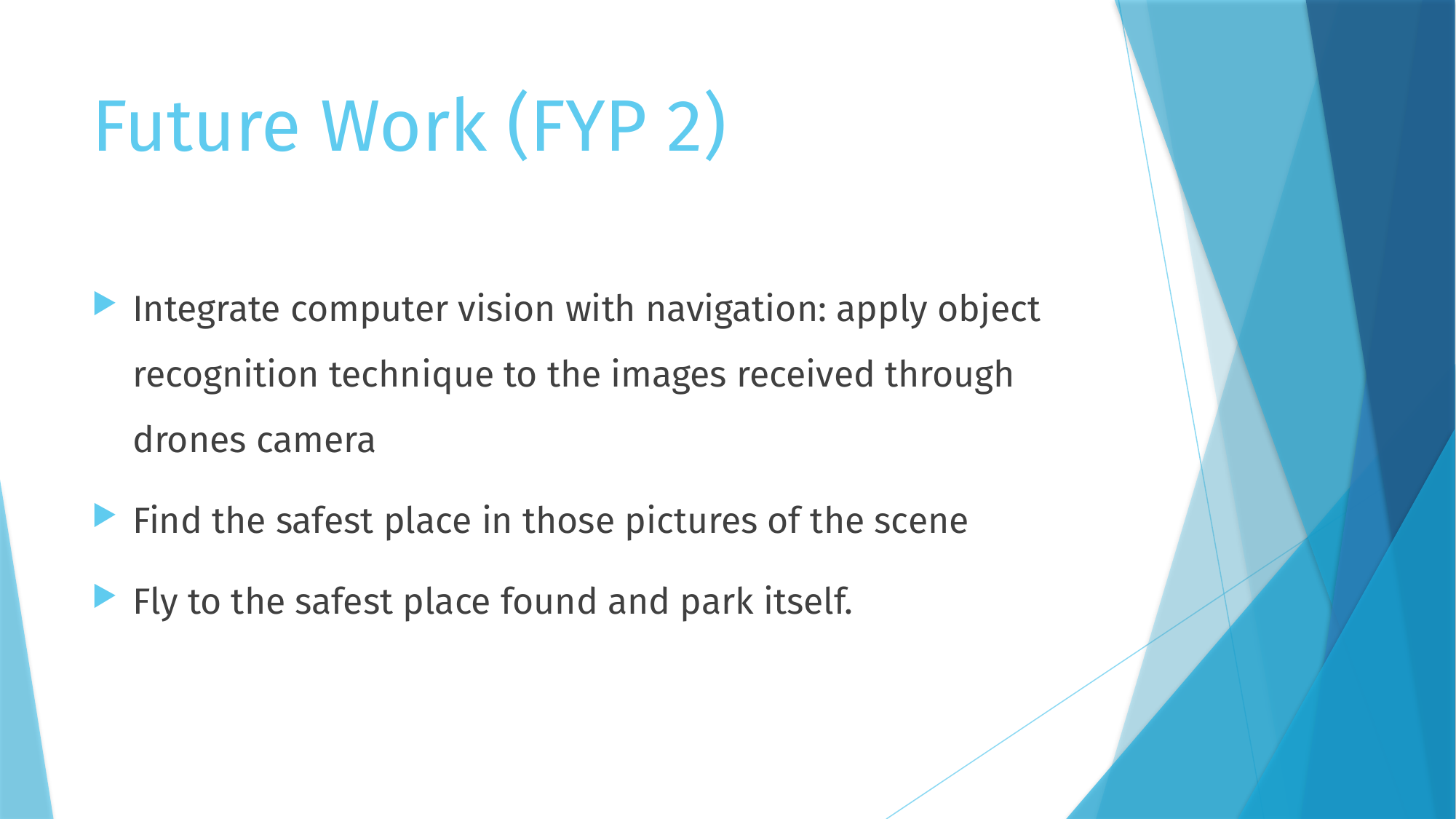

# Future Work (FYP 2)
Integrate computer vision with navigation: apply object recognition technique to the images received through drones camera
Find the safest place in those pictures of the scene
Fly to the safest place found and park itself.